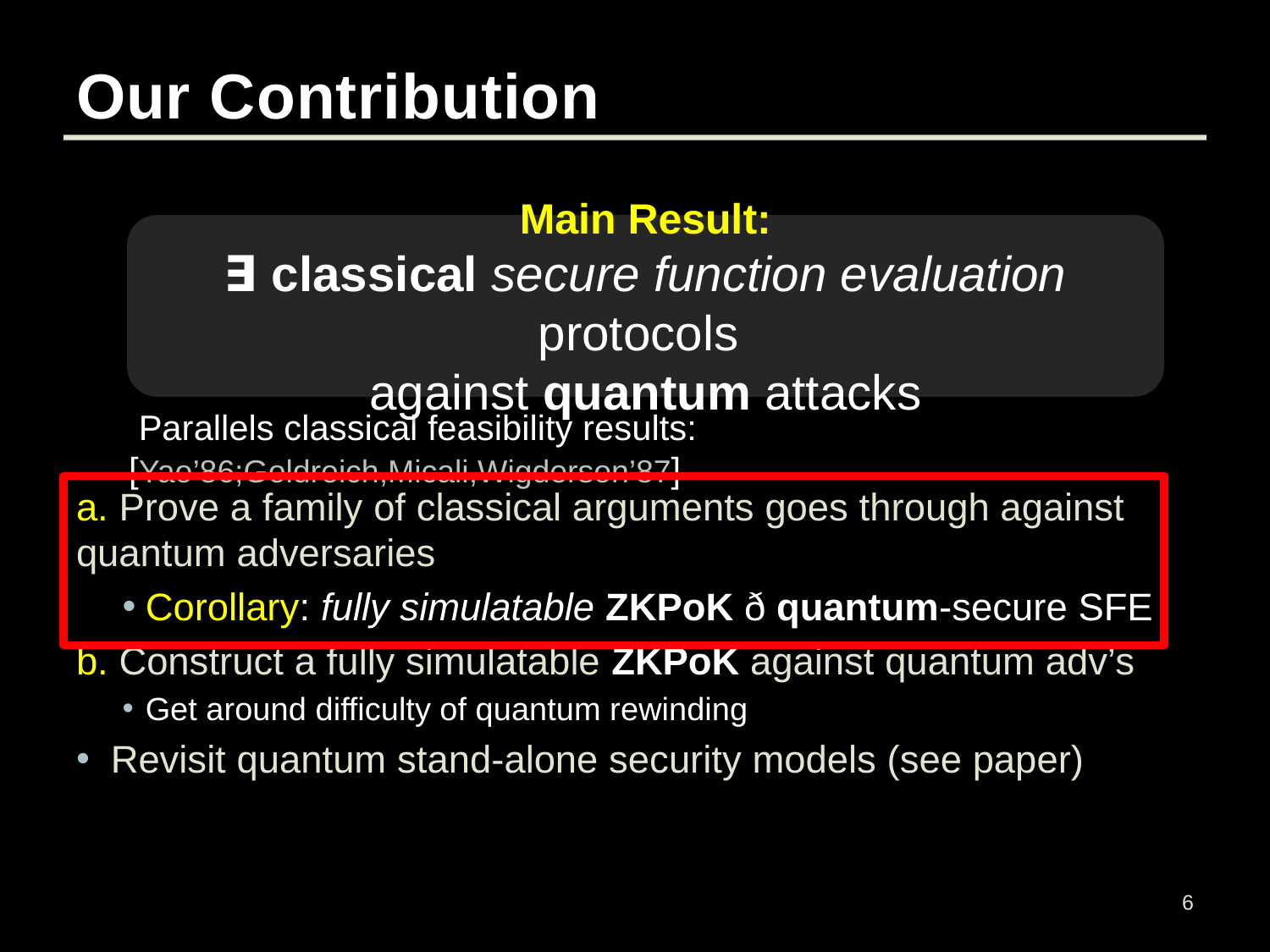

# Our Contribution
Main Result:
∃ classical secure function evaluation protocols
against quantum attacks
 Parallels classical feasibility results: [Yao’86;Goldreich,Micali,Wigderson’87]
a. Prove a family of classical arguments goes through against quantum adversaries
Corollary: fully simulatable ZKPoK ð quantum-secure SFE
b. Construct a fully simulatable ZKPoK against quantum adv’s
Get around difficulty of quantum rewinding
Revisit quantum stand-alone security models (see paper)

6